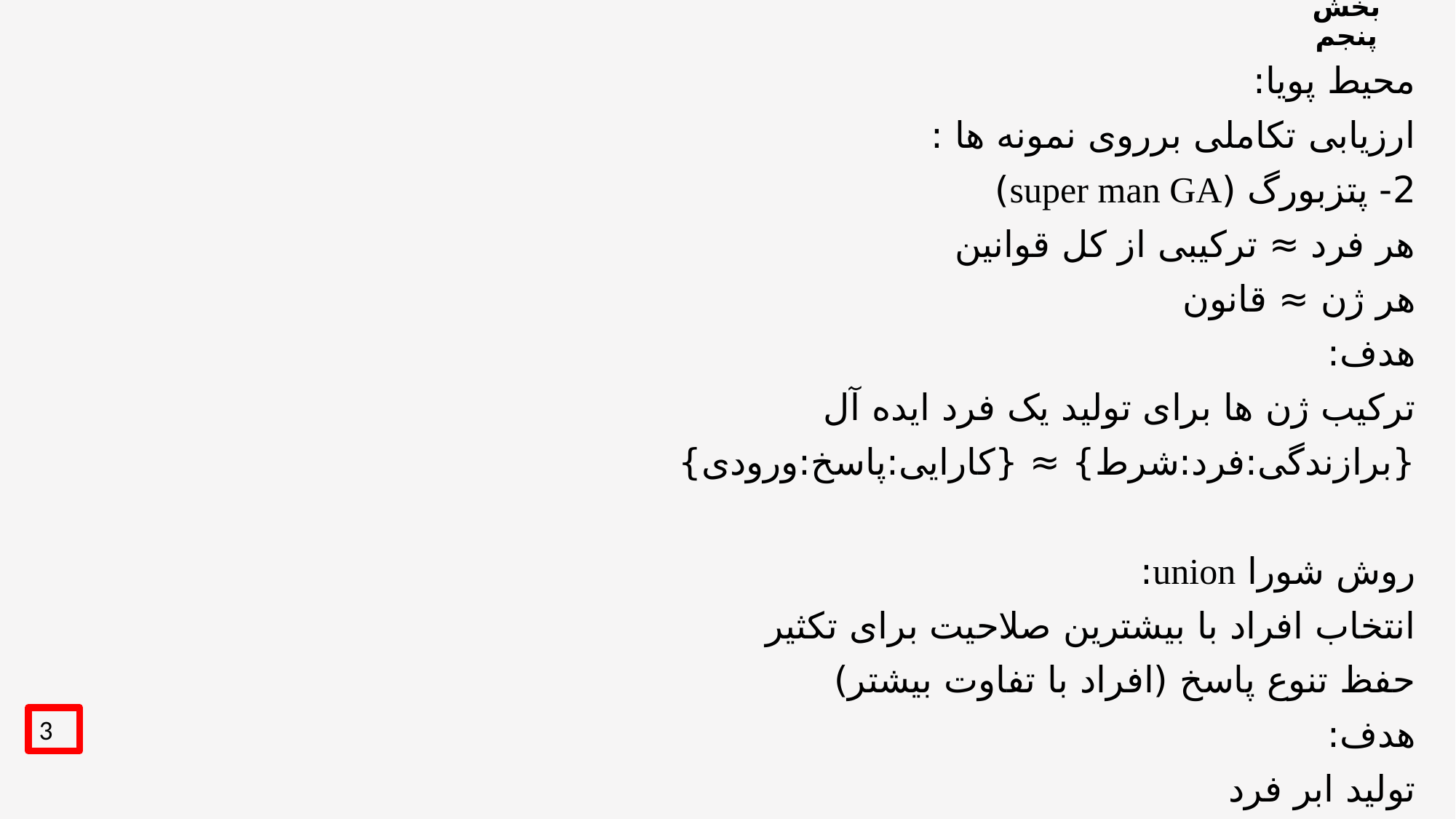

# بخش پنجم
محیط پویا:
ارزیابی تکاملی برروی نمونه ها :
2- پتزبورگ (super man GA)
هر فرد ≈ ترکیبی از کل قوانین
هر ژن ≈ قانون
هدف:
ترکیب ژن ها برای تولید یک فرد ایده آل
{برازندگی:فرد:شرط} ≈ {کارایی:پاسخ:ورودی}

روش شورا union:
انتخاب افراد با بیشترین صلاحیت برای تکثیر
حفظ تنوع پاسخ (افراد با تفاوت بیشتر)
هدف:
تولید ابر فرد
3